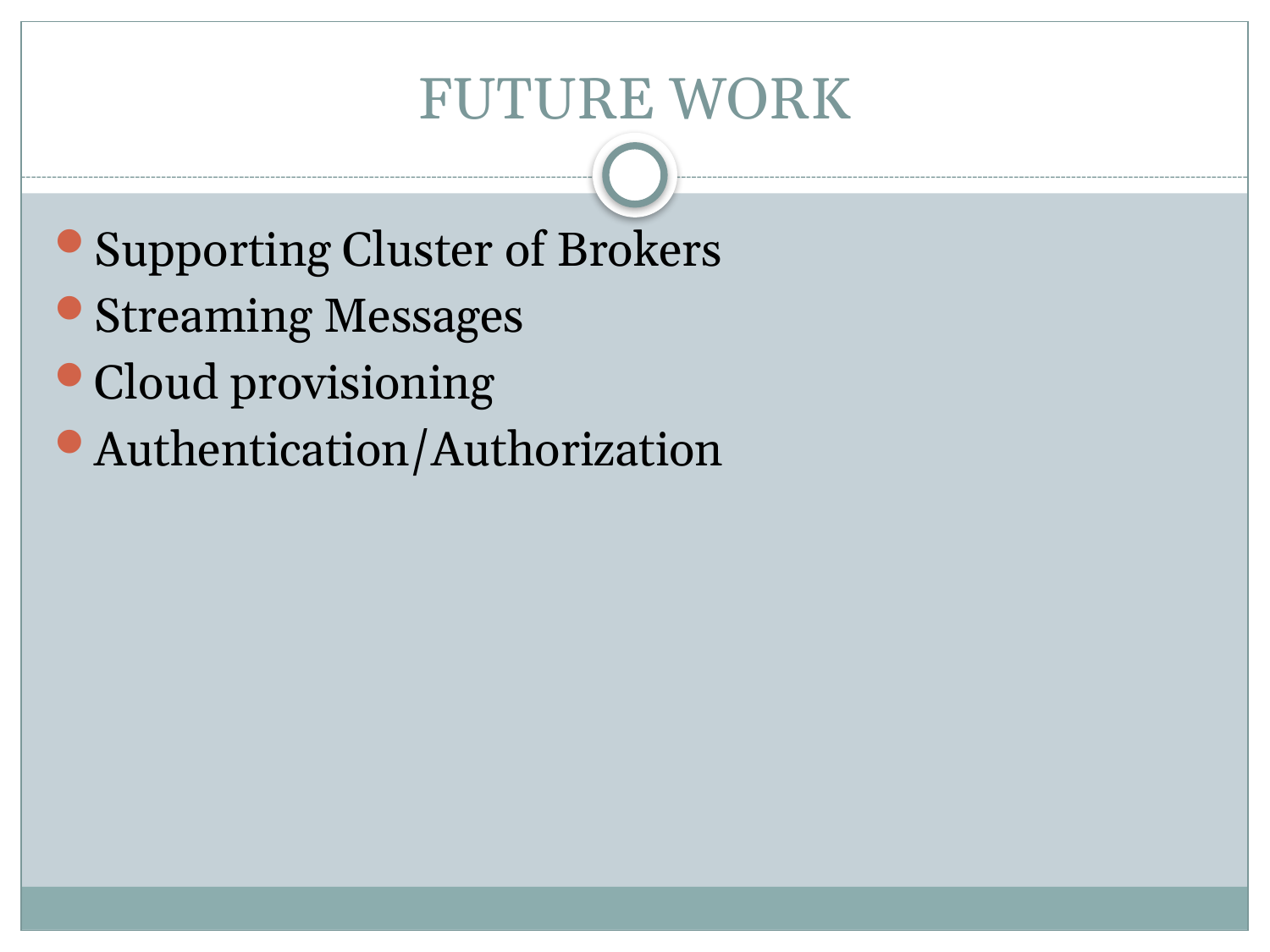

# FUTURE WORK
Supporting Cluster of Brokers
Streaming Messages
Cloud provisioning
Authentication/Authorization